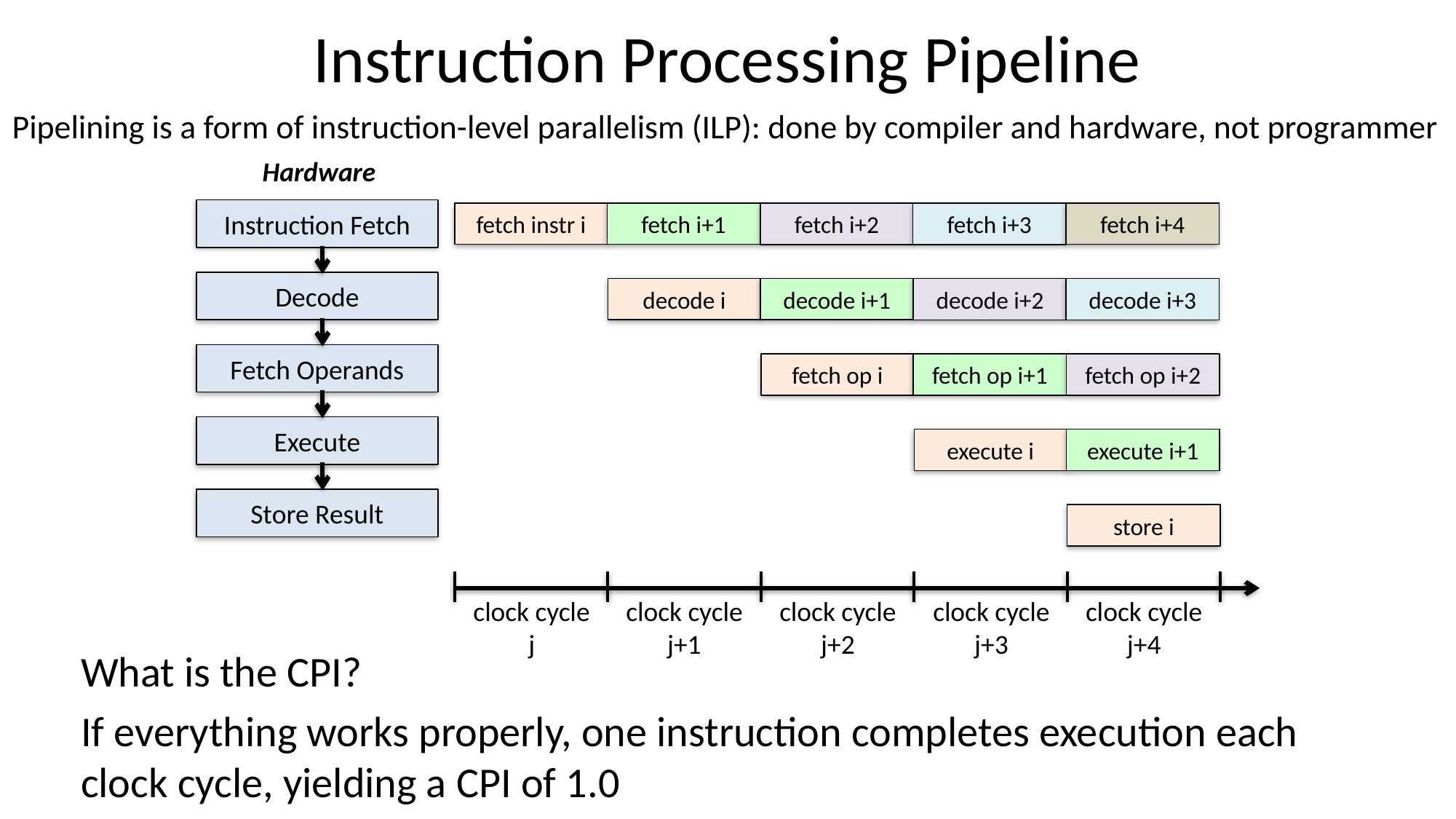

# Instruction Processing Pipeline
Pipelining is a form of instruction-level parallelism (ILP): done by compiler and hardware, not programmer
Hardware
Instruction Fetch
Decode
Fetch Operands
Execute
Store Result
fetch instr i
decode i
fetch op i
execute i
store i
fetch i+1
decode i+1
fetch op i+1
execute i+1
fetch i+4
fetch i+2
decode i+2
fetch op i+2
fetch i+3
decode i+3
clock cycle j
clock cycle j+1
clock cycle j+2
clock cycle j+3
clock cycle j+4
What is the CPI?
If everything works properly, one instruction completes execution each clock cycle, yielding a CPI of 1.0